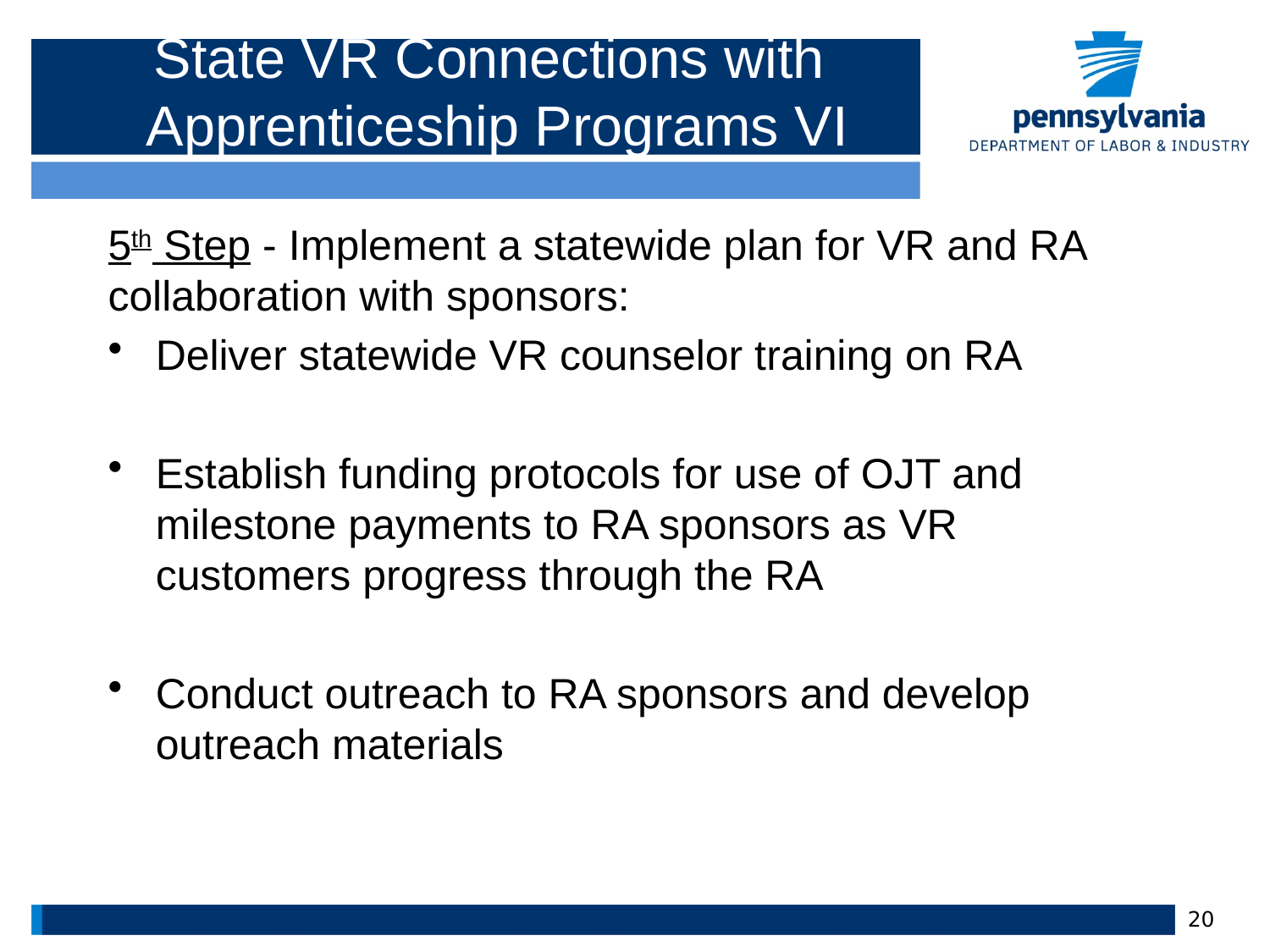

# State VR Connections with Apprenticeship Programs VI
5th Step - Implement a statewide plan for VR and RA collaboration with sponsors:
Deliver statewide VR counselor training on RA

Establish funding protocols for use of OJT and milestone payments to RA sponsors as VR customers progress through the RA

Conduct outreach to RA sponsors and develop outreach materials

20